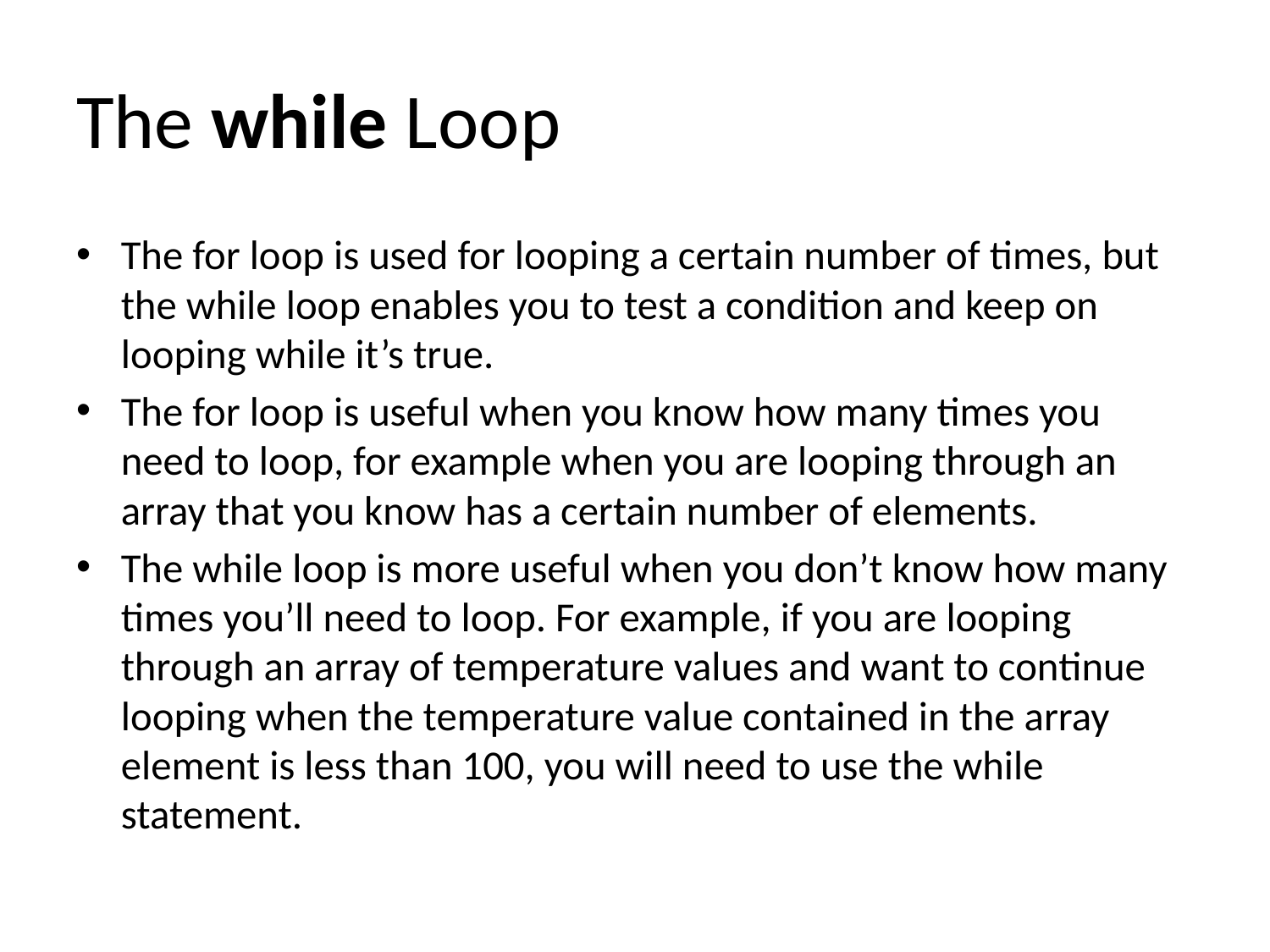

# The while Loop
The for loop is used for looping a certain number of times, but the while loop enables you to test a condition and keep on looping while it’s true.
The for loop is useful when you know how many times you need to loop, for example when you are looping through an array that you know has a certain number of elements.
The while loop is more useful when you don’t know how many times you’ll need to loop. For example, if you are looping through an array of temperature values and want to continue looping when the temperature value contained in the array element is less than 100, you will need to use the while statement.